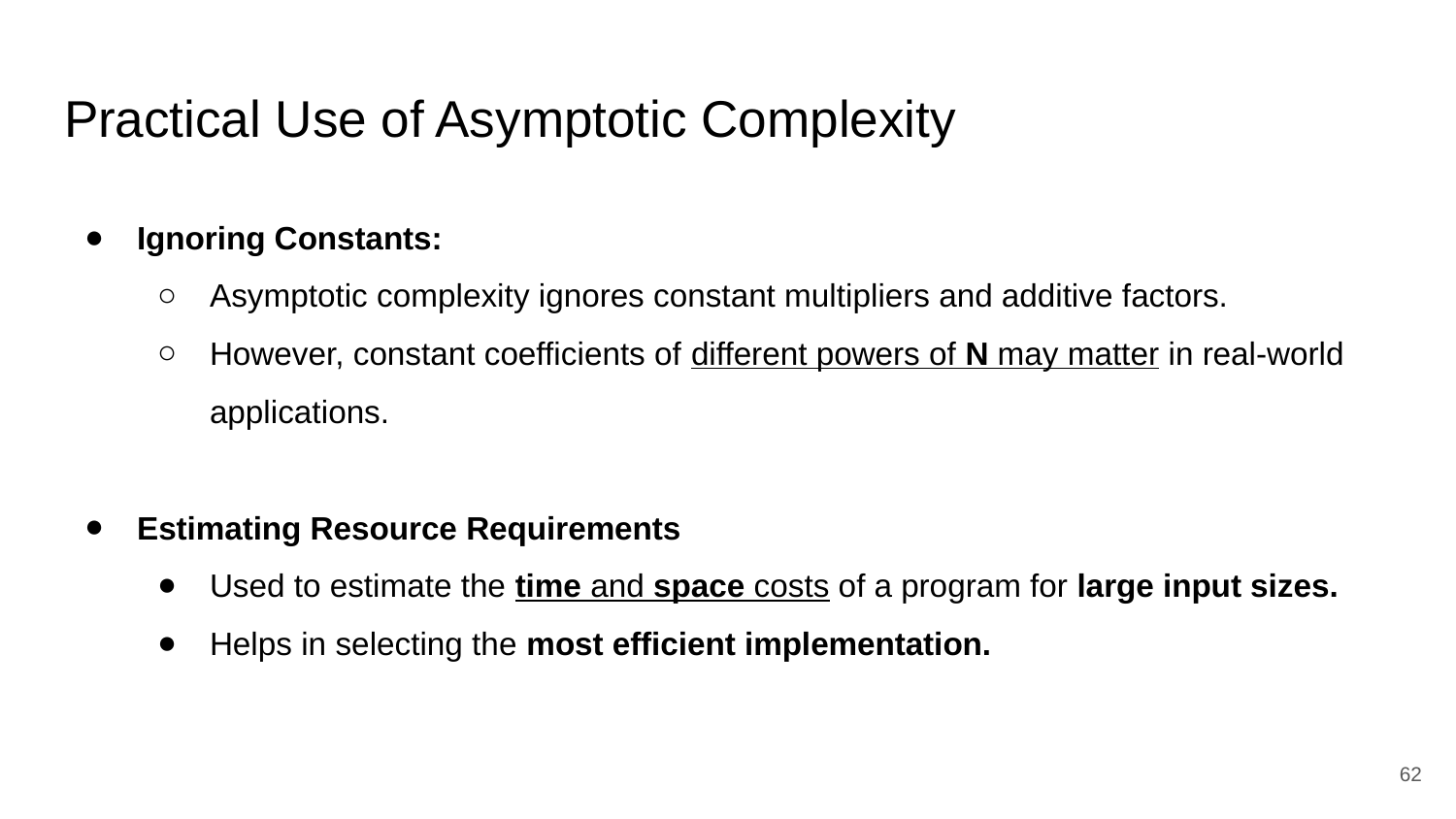

# Practical Use of Asymptotic Complexity
Ignoring Constants:
Asymptotic complexity ignores constant multipliers and additive factors.
However, constant coefficients of different powers of N may matter in real-world applications.
Estimating Resource Requirements
Used to estimate the time and space costs of a program for large input sizes.
Helps in selecting the most efficient implementation.
62